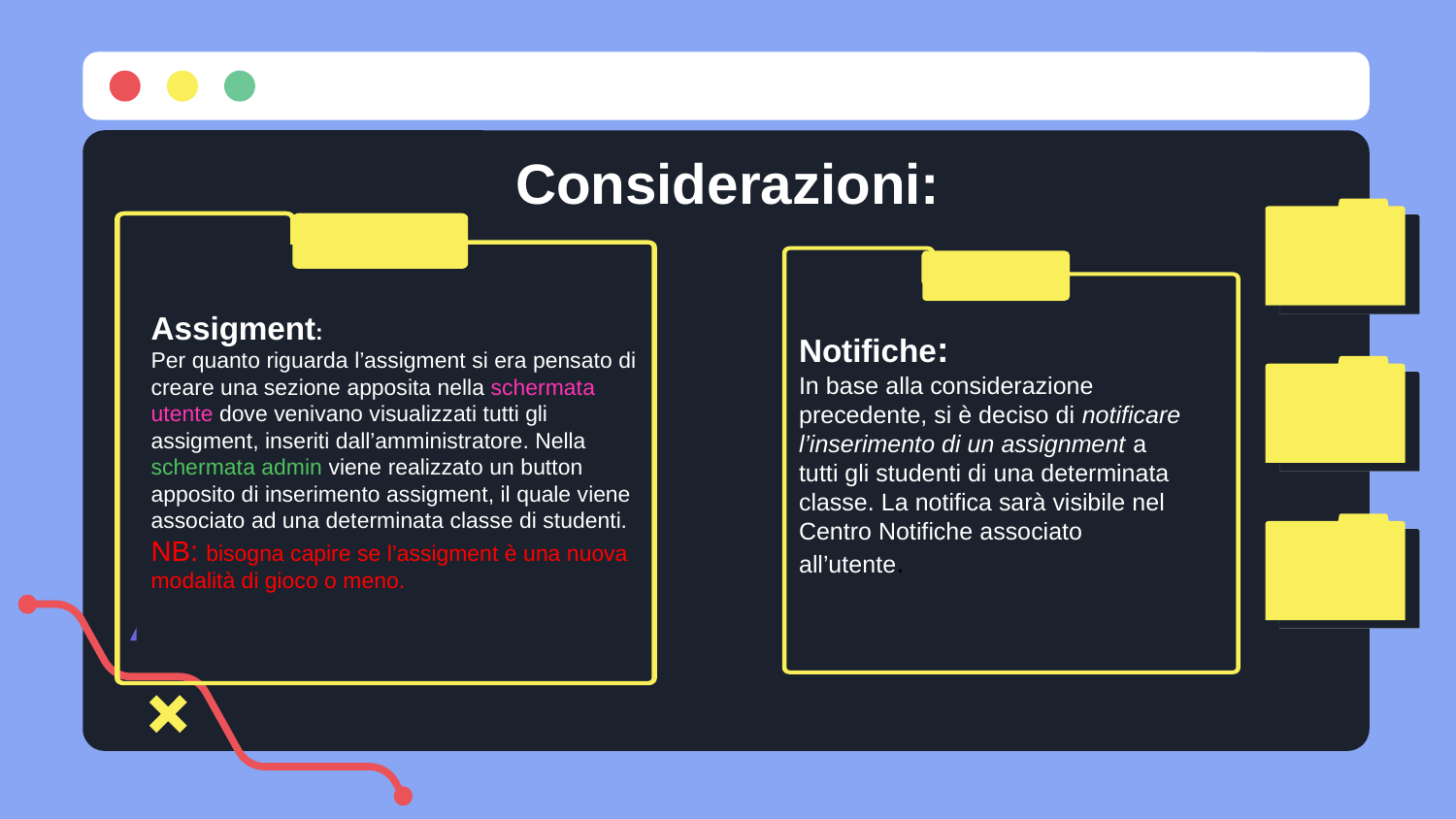

Considerazioni:

Assigment:
Per quanto riguarda l’assigment si era pensato di creare una sezione apposita nella schermata utente dove venivano visualizzati tutti gli assigment, inseriti dall’amministratore. Nella schermata admin viene realizzato un button apposito di inserimento assigment, il quale viene associato ad una determinata classe di studenti.
NB: bisogna capire se l’assigment è una nuova modalità di gioco o meno.

Notifiche:
In base alla considerazione precedente, si è deciso di notificare l’inserimento di un assignment a tutti gli studenti di una determinata classe. La notifica sarà visibile nel Centro Notifiche associato all’utente.